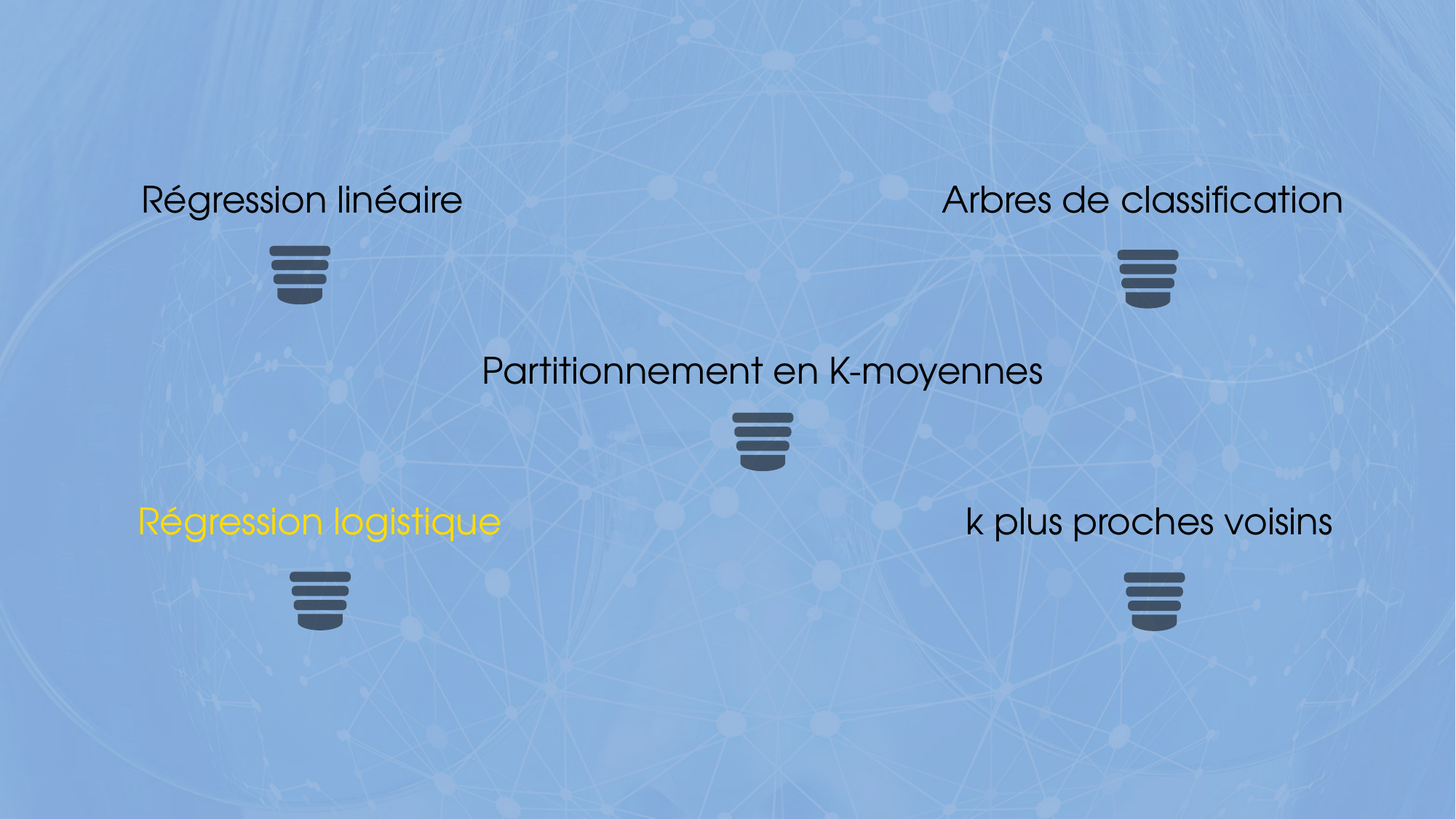

Régression linéaire
Arbres de classification

Partitionnement en K-moyennes

Régression logistique
k plus proches voisins